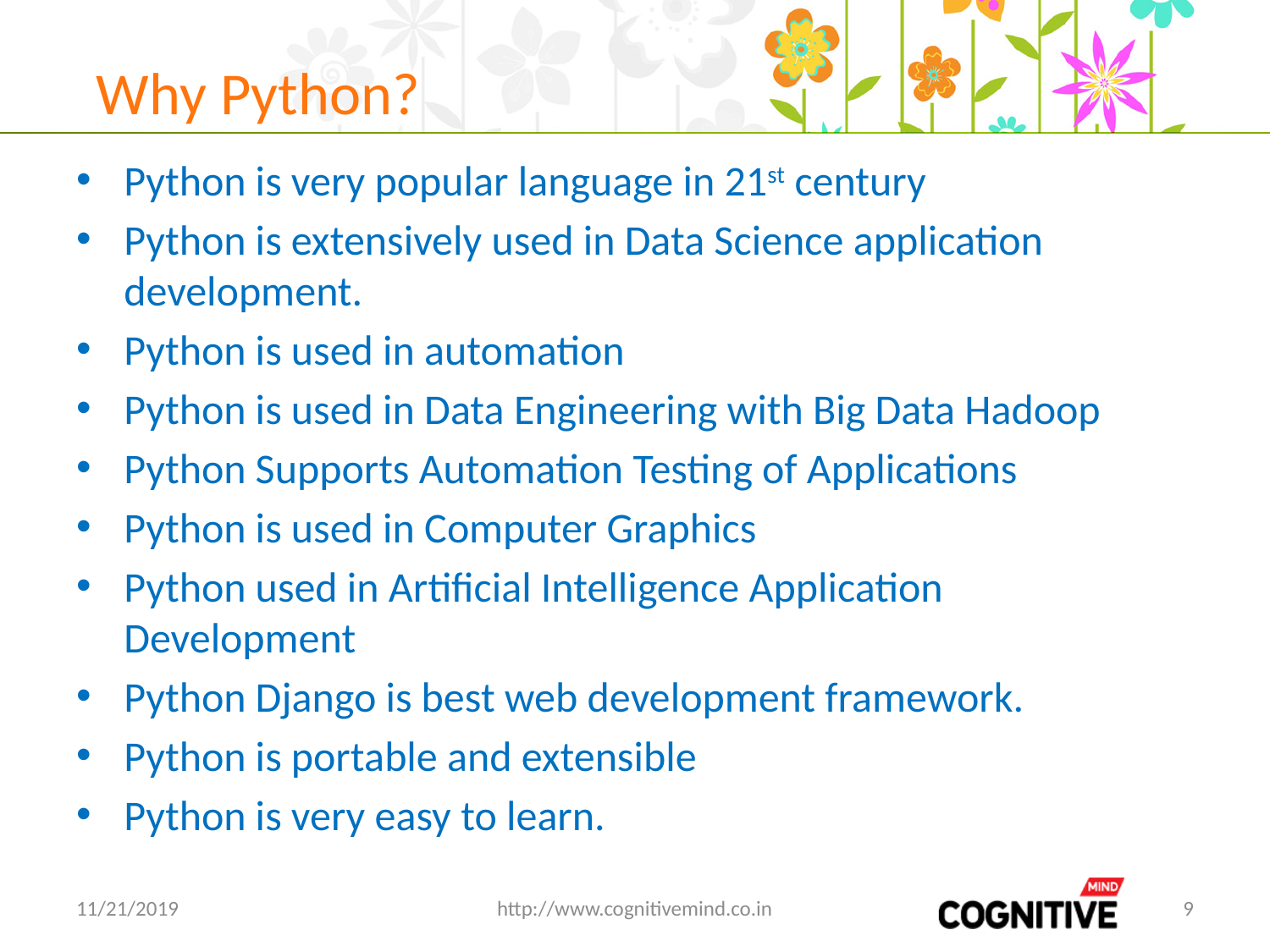

# Why Python?

Python is very popular language in 21st century
Python is extensively used in Data Science application development.
Python is used in automation
Python is used in Data Engineering with Big Data Hadoop
Python Supports Automation Testing of Applications
Python is used in Computer Graphics
Python used in Artificial Intelligence Application Development
Python Django is best web development framework.
Python is portable and extensible
Python is very easy to learn.

11/21/2019
http://www.cognitivemind.co.in
9